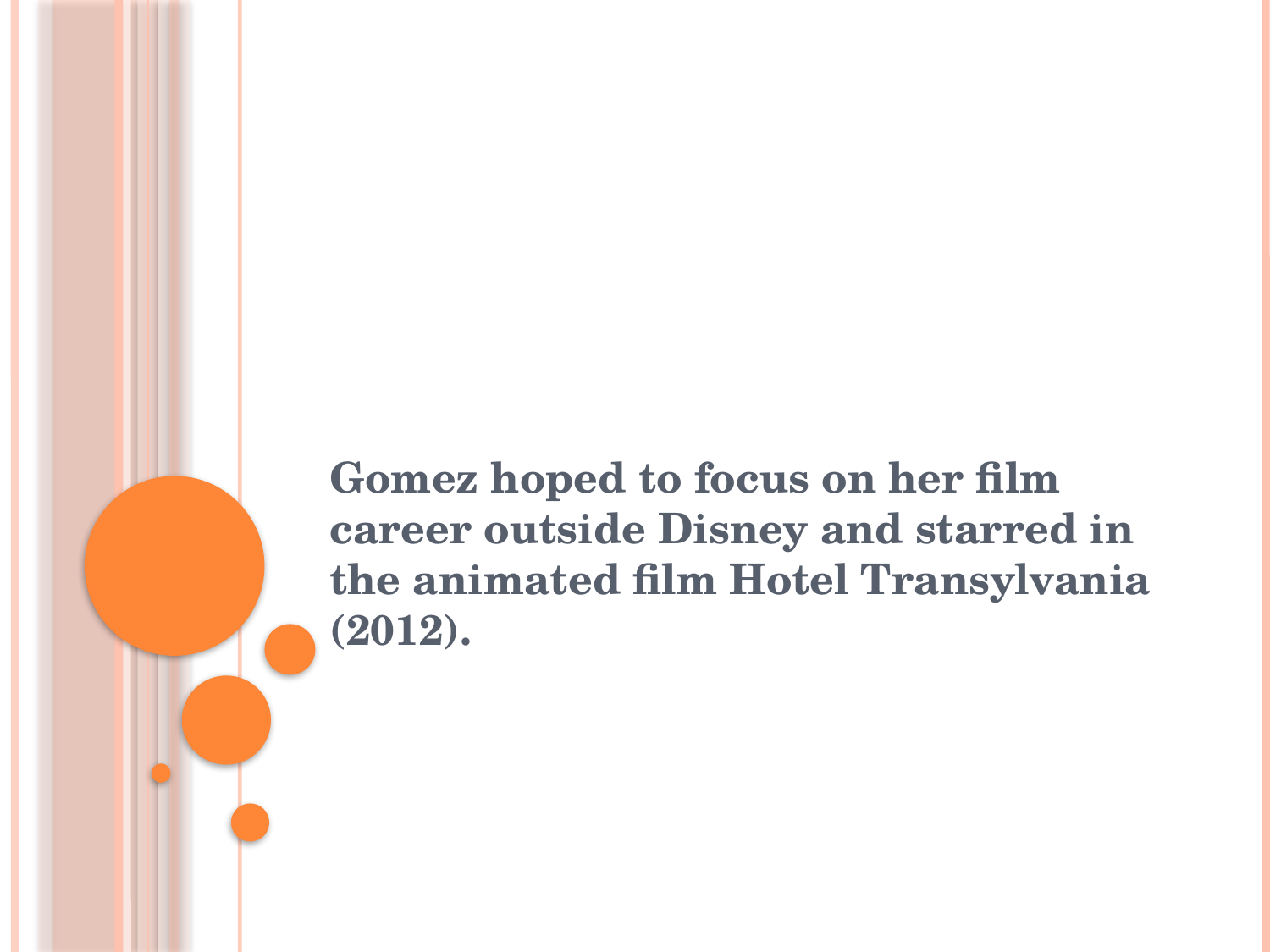

#
Gomez hoped to focus on her film career outside Disney and starred in the animated film Hotel Transylvania (2012).